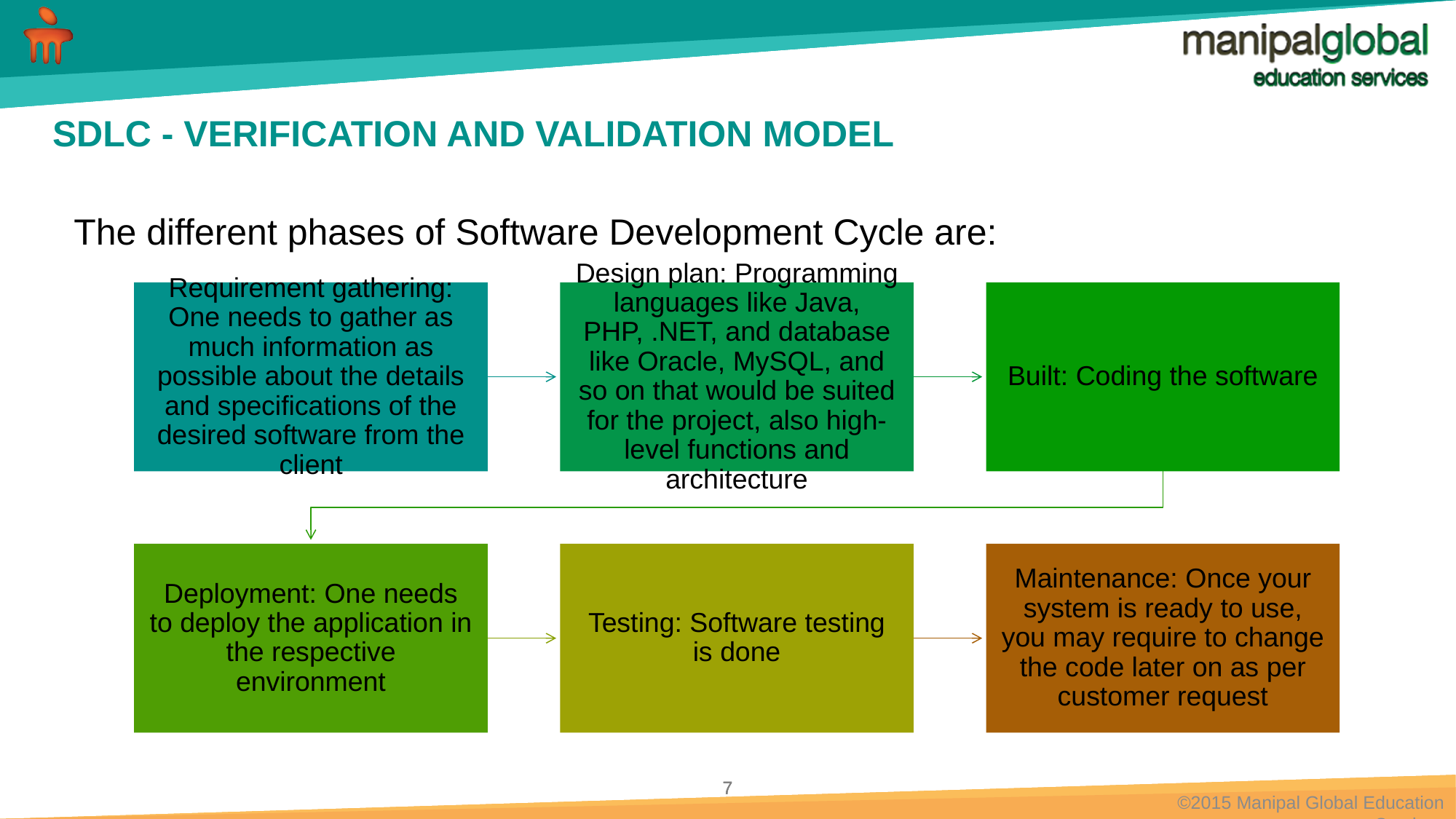

# SDLC - VERIFICATION AND VALIDATION MODEL
The different phases of Software Development Cycle are:

Requirement gathering: One needs to gather as much information as possible about the details and specifications of the desired software from the client

Design plan: Programming languages like Java, PHP, .NET, and database like Oracle, MySQL, and so on that would be suited for the project, also high- level functions and architecture

Built: Coding the software

Deployment: One needs to deploy the application in the respective environment

Testing: Software testing is done
Maintenance: Once your system is ready to use, you may require to change the code later on as per customer request